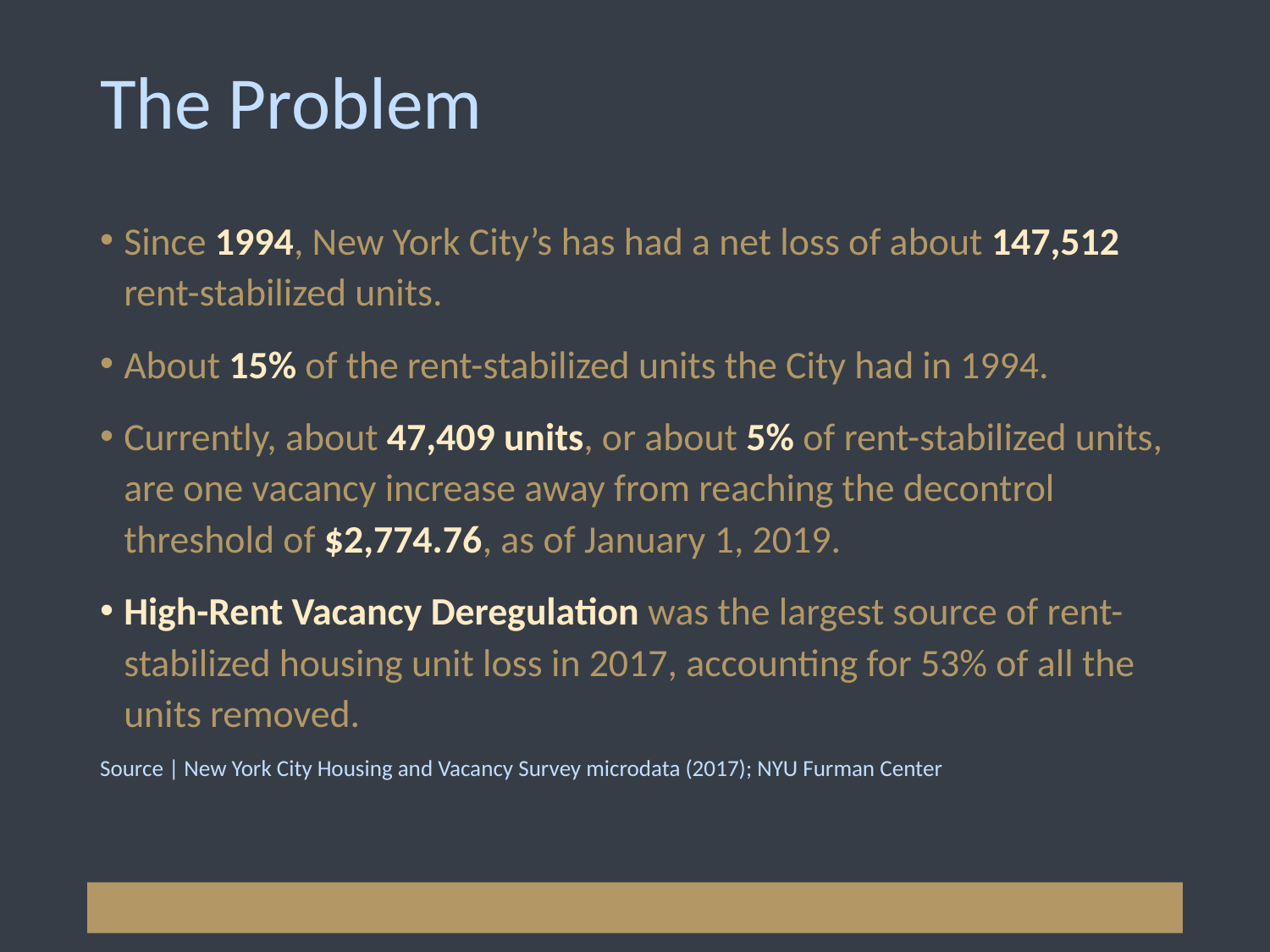

# The Problem
Since 1994, New York City’s has had a net loss of about 147,512 rent-stabilized units.
About 15% of the rent-stabilized units the City had in 1994.
Currently, about 47,409 units, or about 5% of rent-stabilized units, are one vacancy increase away from reaching the decontrol threshold of $2,774.76, as of January 1, 2019.
High-Rent Vacancy Deregulation was the largest source of rent-stabilized housing unit loss in 2017, accounting for 53% of all the units removed.
Source | New York City Housing and Vacancy Survey microdata (2017); NYU Furman Center